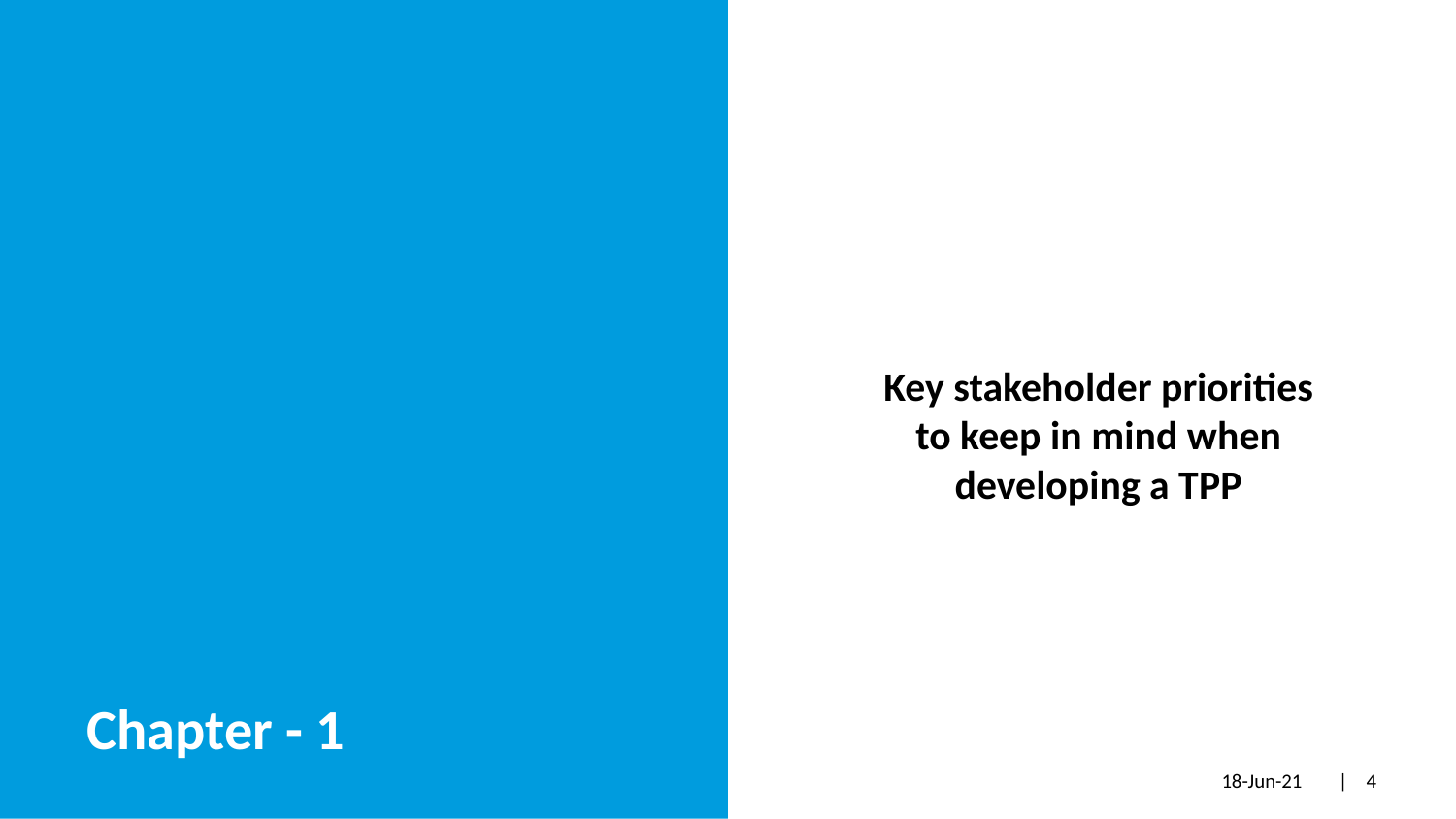

Narrative: So, lets start with Chapter – 1: Key stakeholder priorities to keep in mind when developing a commercially oriented TPP
Key stakeholder priorities to keep in mind when developing a TPP
Chapter - 1
18-Jun-21
|    4